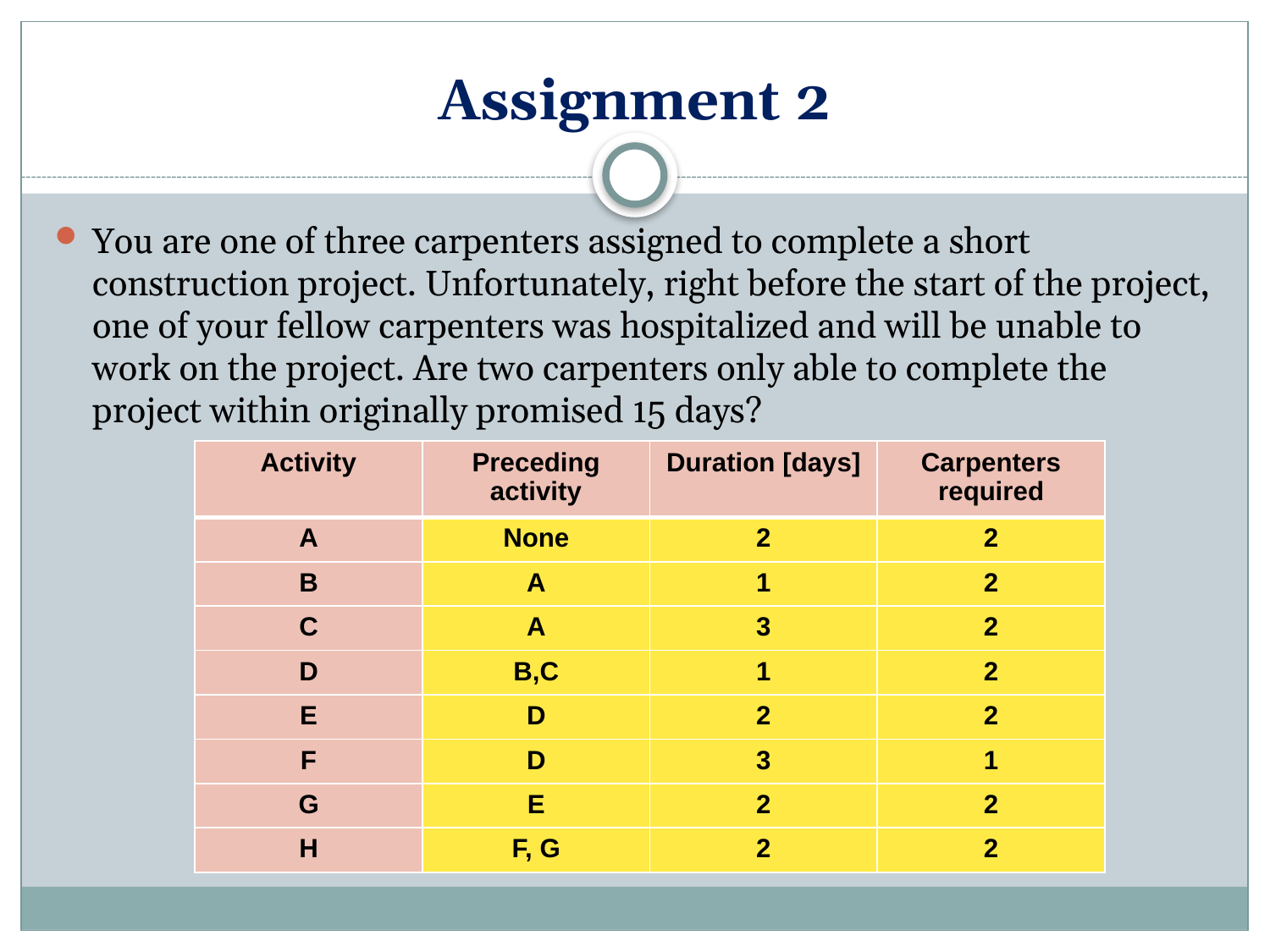

# Assignment 2
You are one of three carpenters assigned to complete a short construction project. Unfortunately, right before the start of the project, one of your fellow carpenters was hospitalized and will be unable to work on the project. Are two carpenters only able to complete the project within originally promised 15 days?

| Activity | Preceding activity | Duration [days] | Carpenters required |
| --- | --- | --- | --- |
| A | None | 2 | 2 |
| B | A | 1 | 2 |
| C | A | 3 | 2 |
| D | B,C | 1 | 2 |
| E | D | 2 | 2 |
| F | D | 3 | 1 |
| G | E | 2 | 2 |
| H | F, G | 2 | 2 |